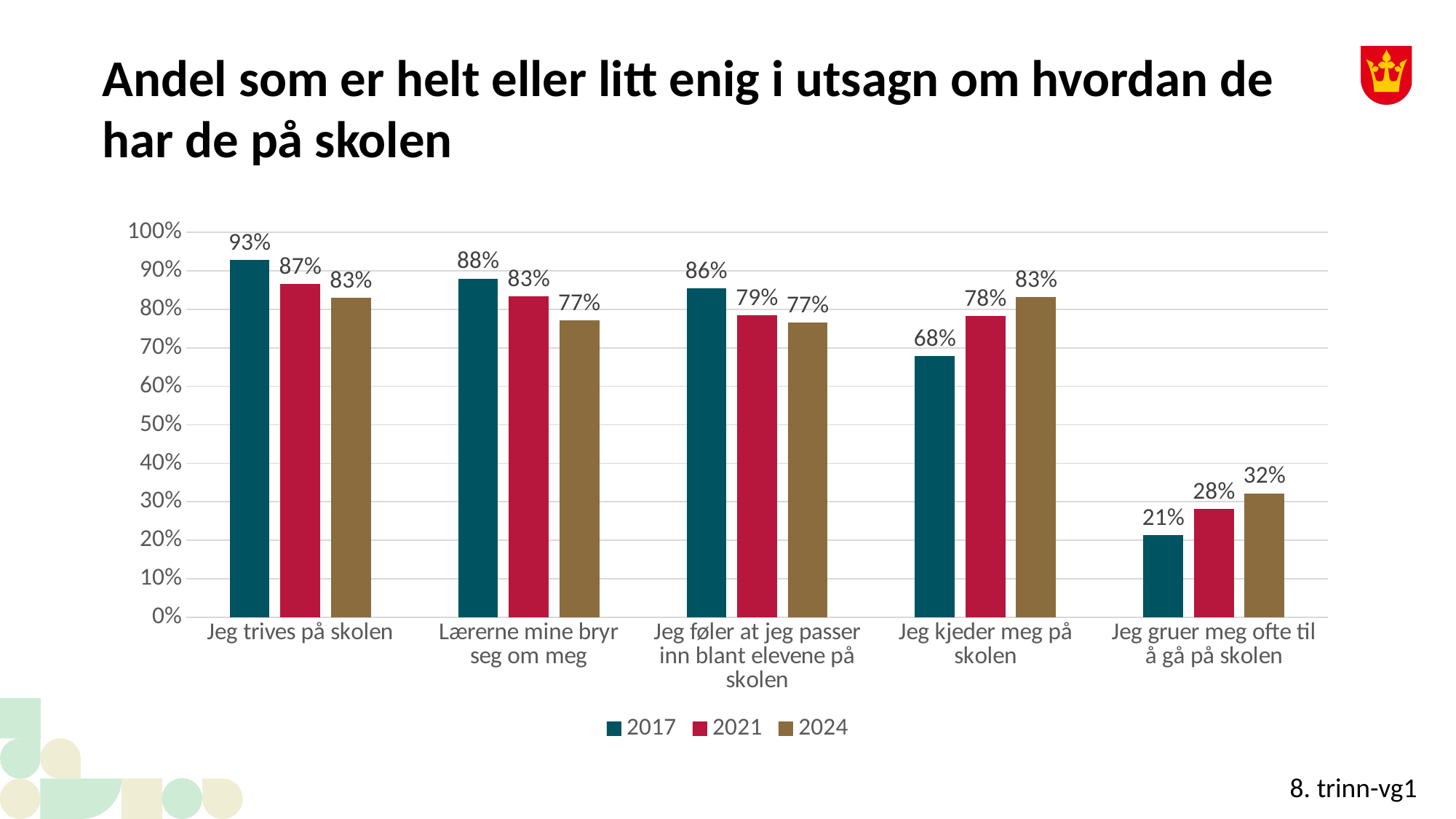

# Andel som er helt eller litt enig i utsagn om hvordan de har de på skolen

### Chart

| Category | 2017 | 2021 | 2024 |
|---|---|---|---|
| Jeg trives på skolen | 0.928 | 0.865 | 0.83 |
| Lærerne mine bryr seg om meg | 0.88 | 0.833 | 0.772 |
| Jeg føler at jeg passer inn blant elevene på skolen | 0.855 | 0.785 | 0.765 |
| Jeg kjeder meg på skolen | 0.678 | 0.782 | 0.831 |
| Jeg gruer meg ofte til å gå på skolen | 0.213 | 0.281 | 0.322 |
8. trinn-vg1